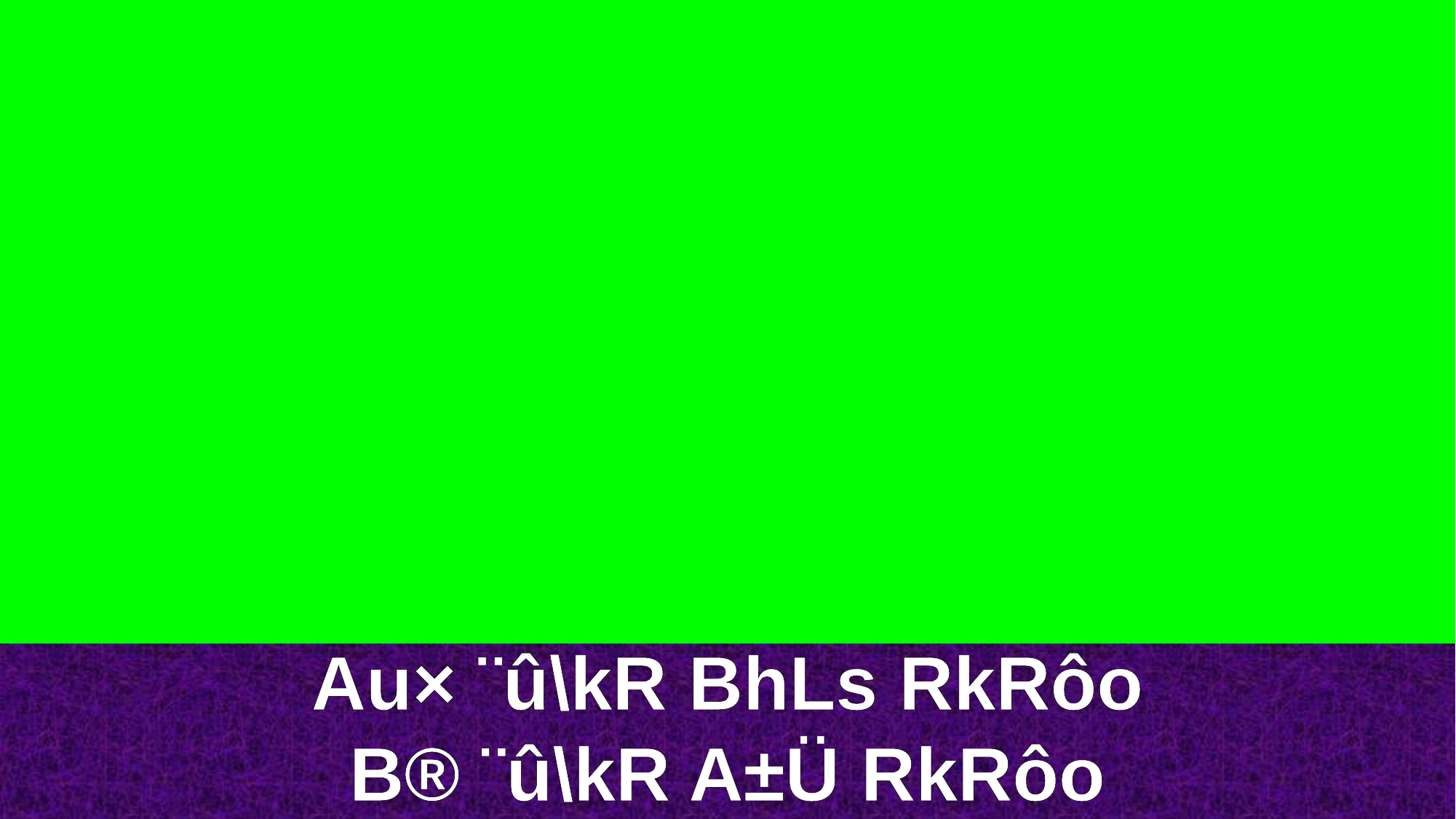

Au× ¨û\kR BhLs RkRôo
B® ¨û\kR A±Ü RkRôo